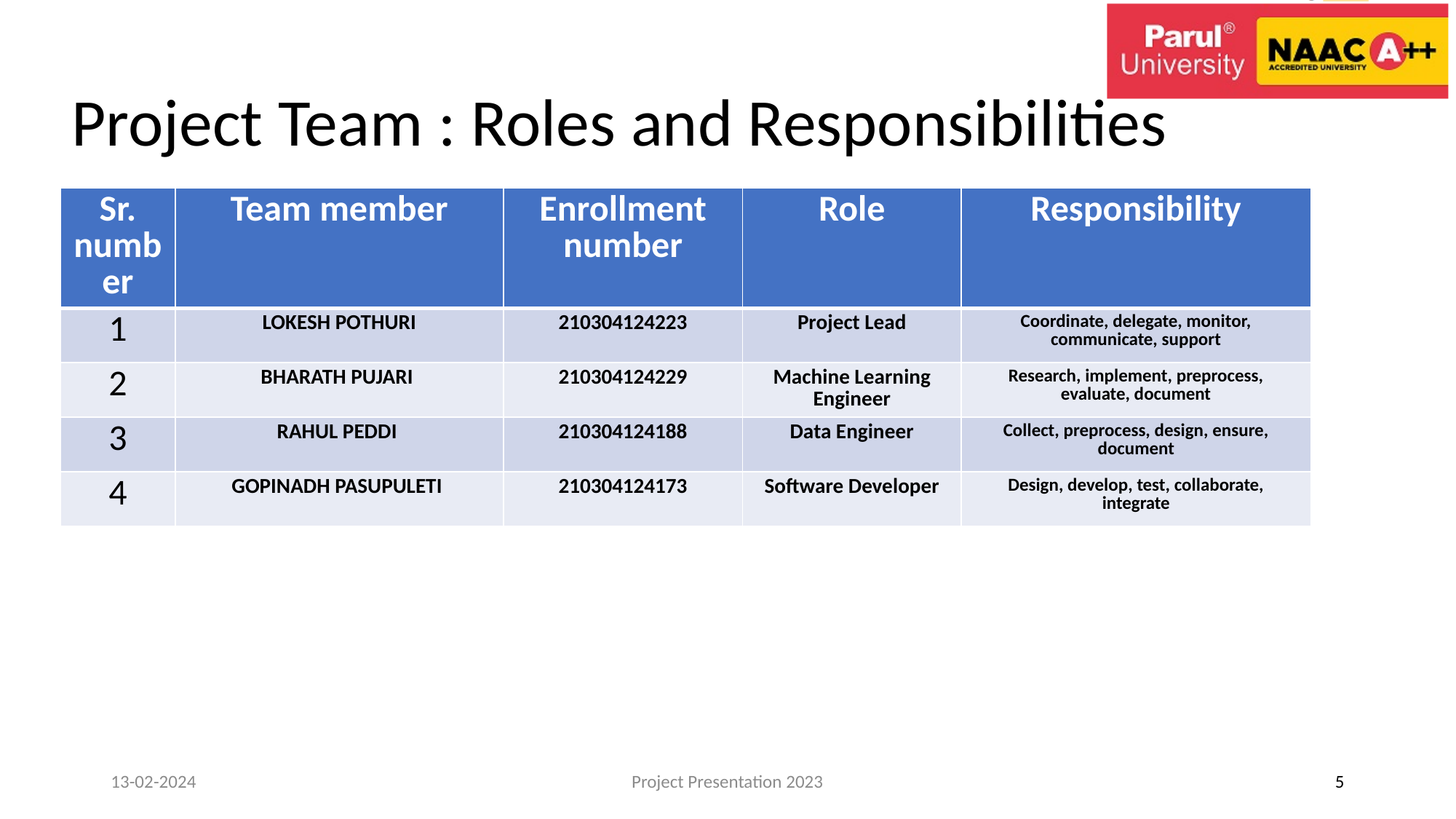

# Project Team : Roles and Responsibilities
| Sr. number | Team member | Enrollment number | Role | Responsibility |
| --- | --- | --- | --- | --- |
| 1 | LOKESH POTHURI | 210304124223 | Project Lead | Coordinate, delegate, monitor, communicate, support |
| 2 | BHARATH PUJARI | 210304124229 | Machine Learning Engineer | Research, implement, preprocess, evaluate, document |
| 3 | RAHUL PEDDI | 210304124188 | Data Engineer | Collect, preprocess, design, ensure, document |
| 4 | GOPINADH PASUPULETI | 210304124173 | Software Developer | Design, develop, test, collaborate, integrate |
13-02-2024
Project Presentation 2023
5